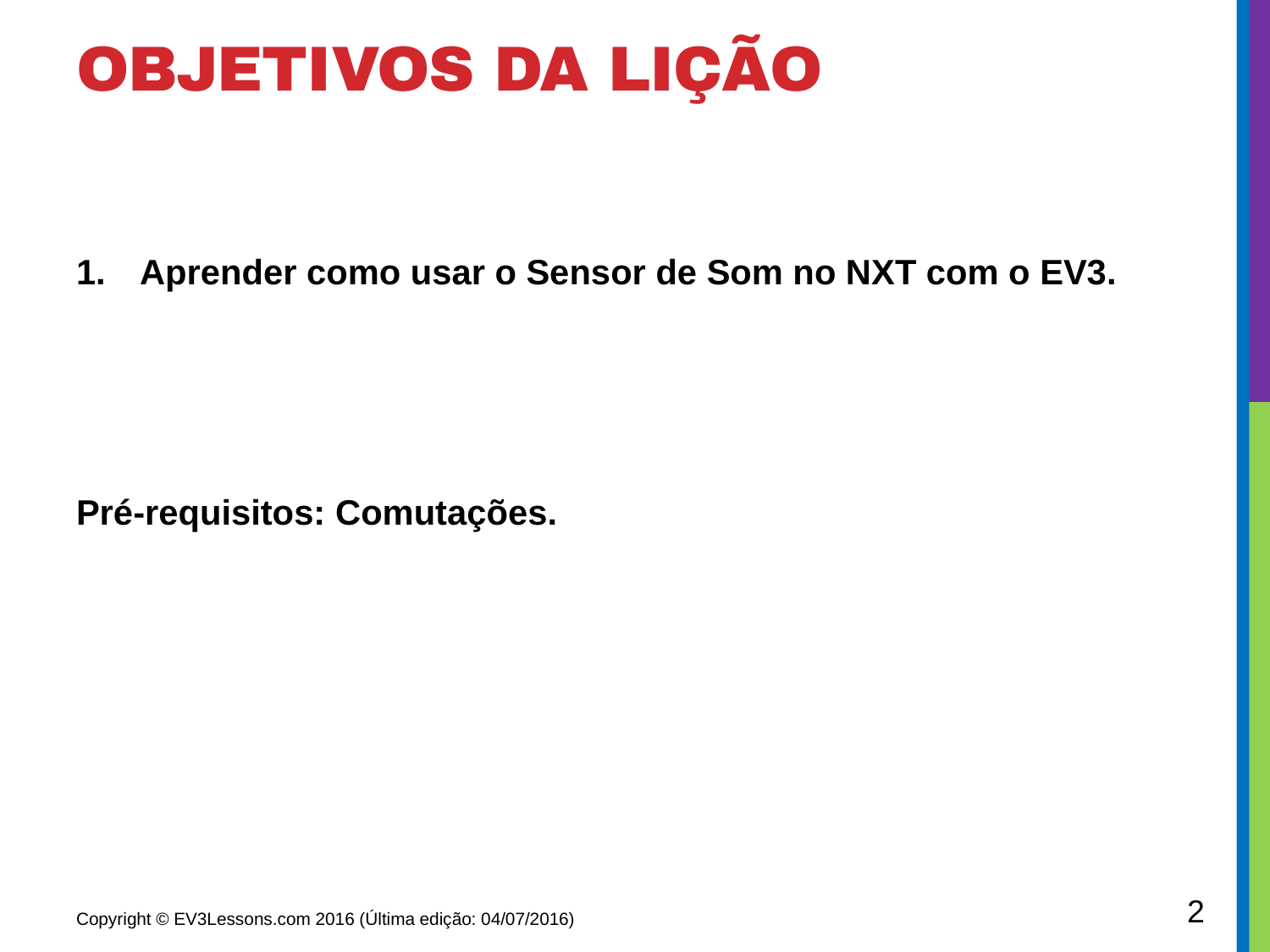

# Objetivos da lição
Aprender como usar o Sensor de Som no NXT com o EV3.

Pré-requisitos: Comutações.
2
Copyright © EV3Lessons.com 2016 (Última edição: 04/07/2016)